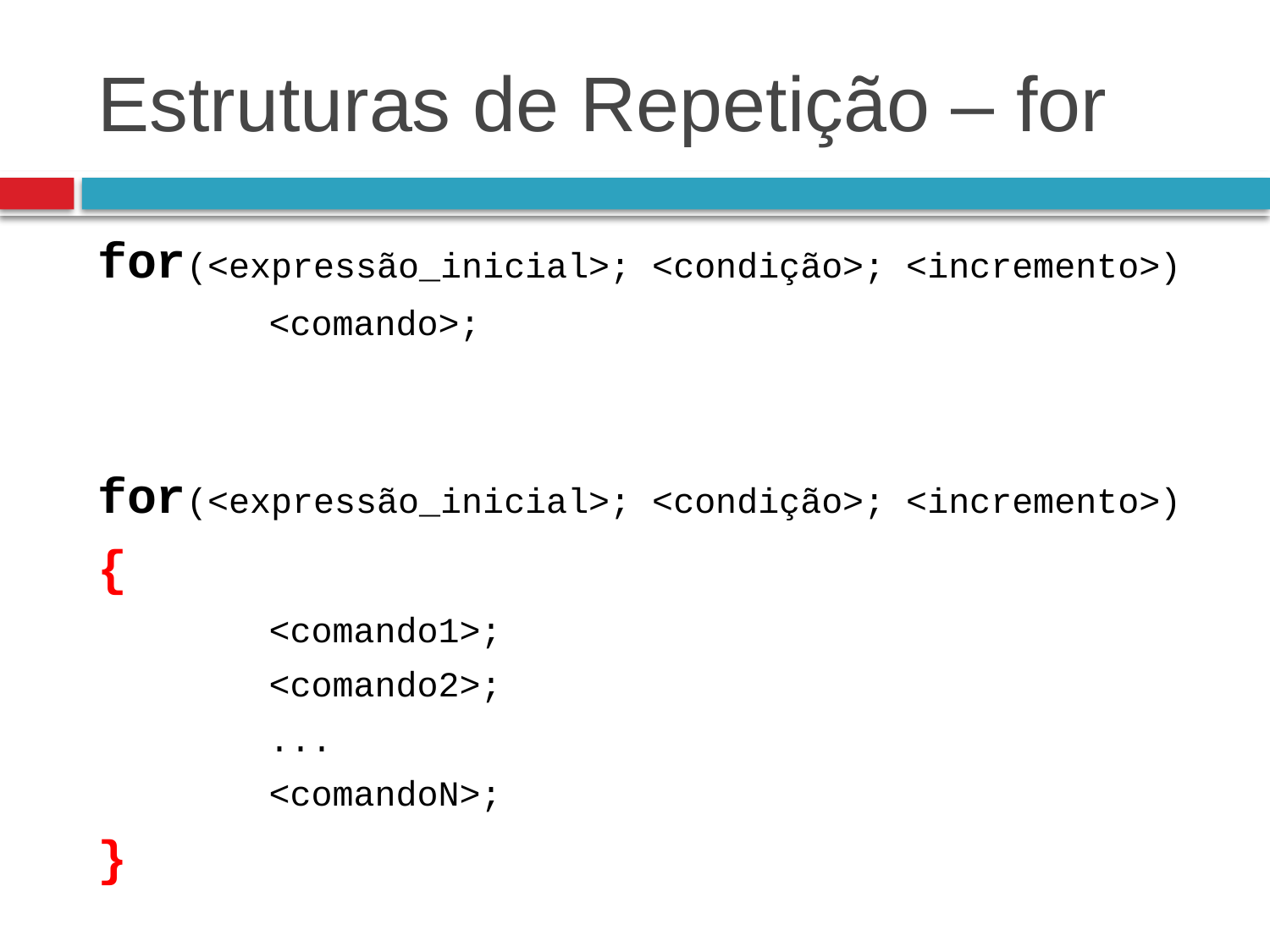

# Estruturas de Repetição – for
for(<expressão_inicial>; <condição>; <incremento>)
		<comando>;

for(<expressão_inicial>; <condição>; <incremento>)
{
		<comando1>;
		<comando2>;
		...
		<comandoN>;
}